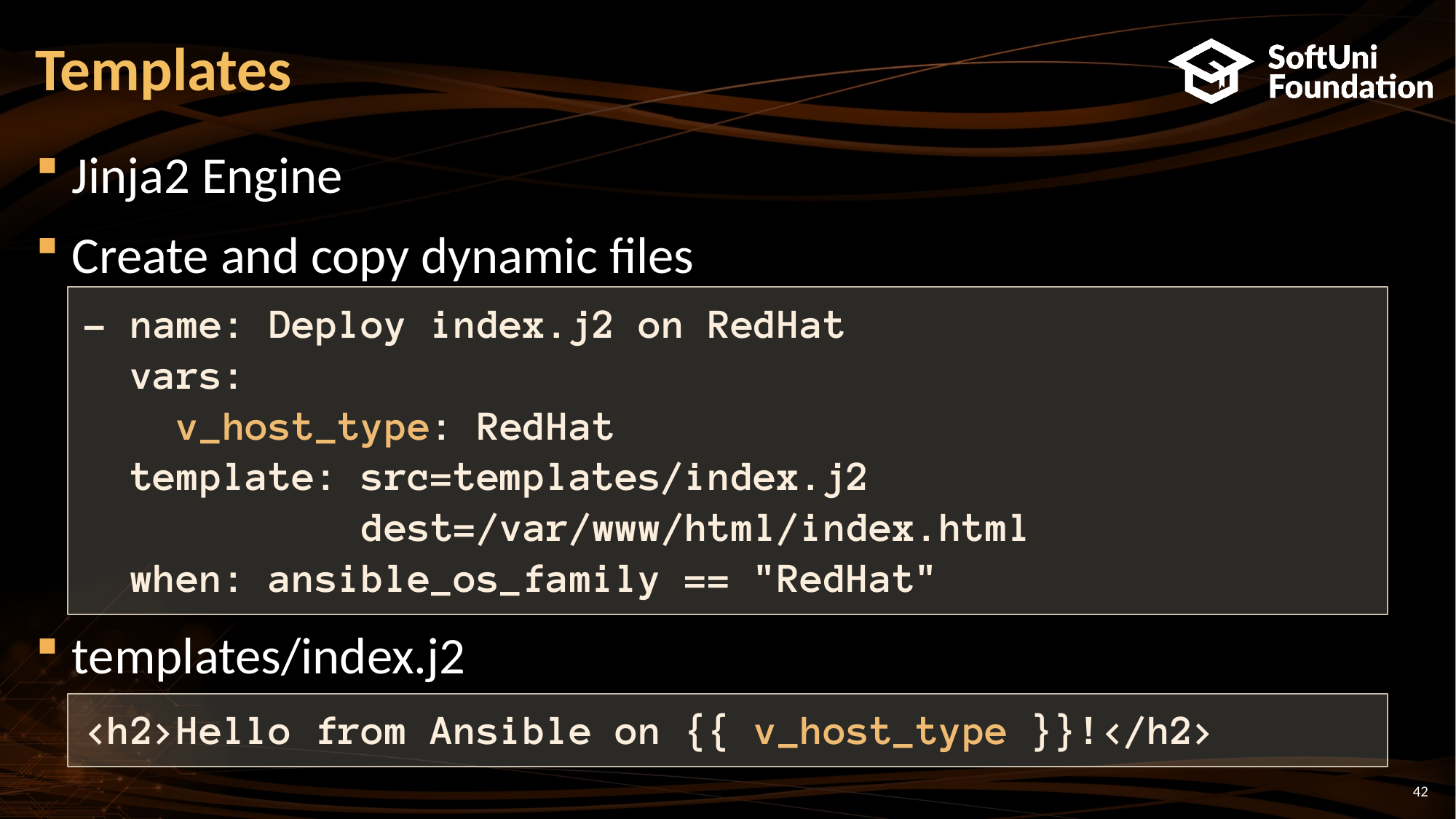

# Templates
Jinja2 Engine
Create and copy dynamic files

templates/index.j2
- name: Deploy index.j2 on RedHat
  vars:
    v_host_type: RedHat
  template: src=templates/index.j2
            dest=/var/www/html/index.html
  when: ansible_os_family == "RedHat"
<h2>Hello from Ansible on {{ v_host_type }}!</h2>
42